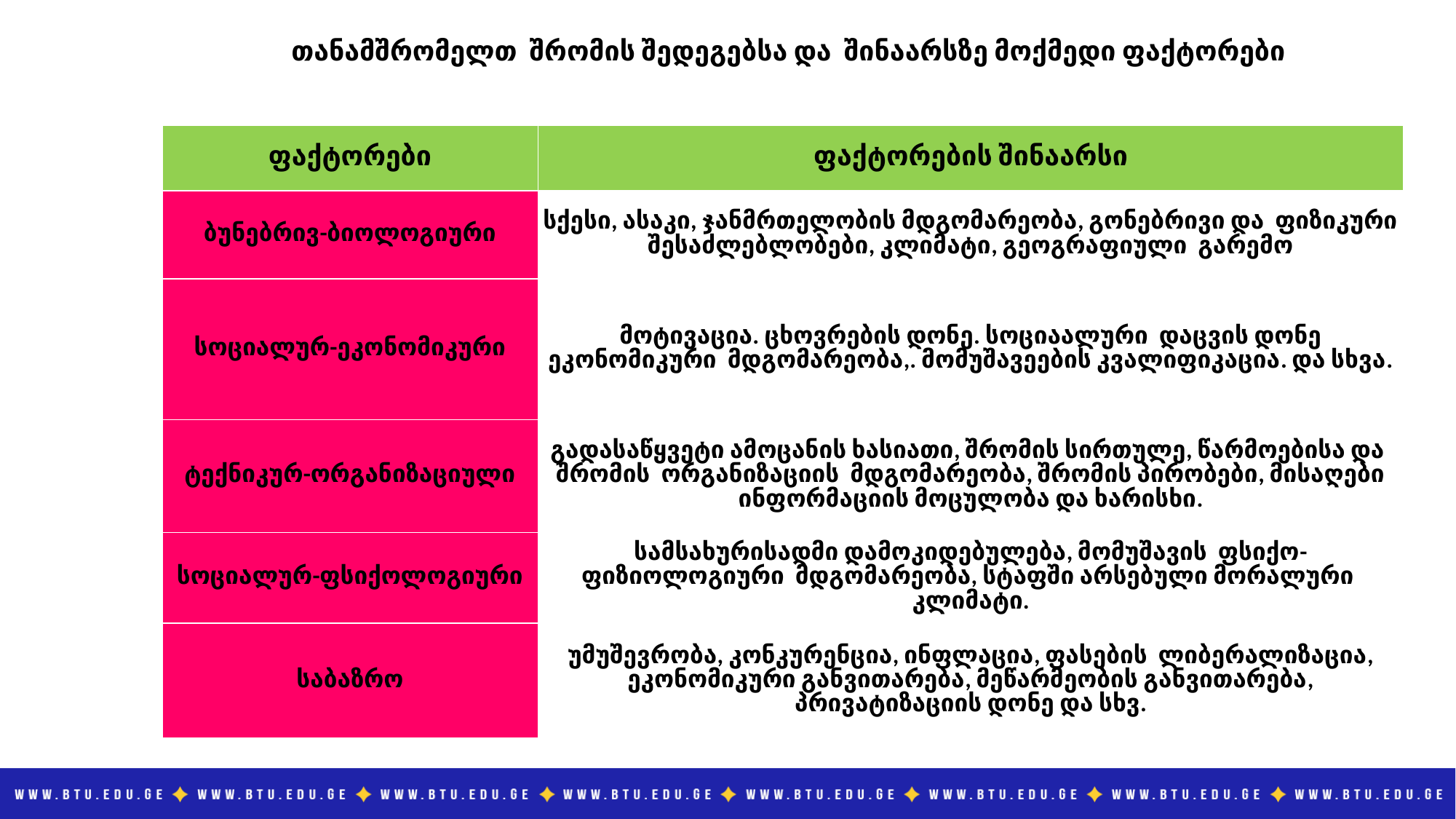

თანამშრომელთ  შრომის შედეგებსა და  შინაარსზე მოქმედი ფაქტორები
| ფაქტორები | ფაქტორების შინაარსი |
| --- | --- |
| ბუნებრივ-ბიოლოგიური | სქესი, ასაკი, ჯანმრთელობის მდგომარეობა, გონებრივი და ფიზიკური შესაძლებლობები, კლიმატი, გეოგრაფიული გარემო |
| სოციალურ-ეკონომიკური | მოტივაცია. ცხოვრების დონე. სოციაალური დაცვის დონე ეკონომიკური მდგომარეობა,. მომუშავეების კვალიფიკაცია. და სხვა. |
| ტექნიკურ-ორგანიზაციული | გადასაწყვეტი ამოცანის ხასიათი, შრომის სირთულე, წარმოებისა და შრომის ორგანიზაციის მდგომარეობა, შრომის პირობები, მისაღები ინფორმაციის მოცულობა და ხარისხი. |
| სოციალურ-ფსიქოლოგიური | სამსახურისადმი დამოკიდებულება, მომუშავის ფსიქო-ფიზიოლოგიური მდგომარეობა, სტაფში არსებული მორალური კლიმატი. |
| საბაზრო | უმუშევრობა, კონკურენცია, ინფლაცია, ფასების ლიბერალიზაცია, ეკონომიკური განვითარება, მეწარმეობის განვითარება, პრივატიზაციის დონე და სხვ. |